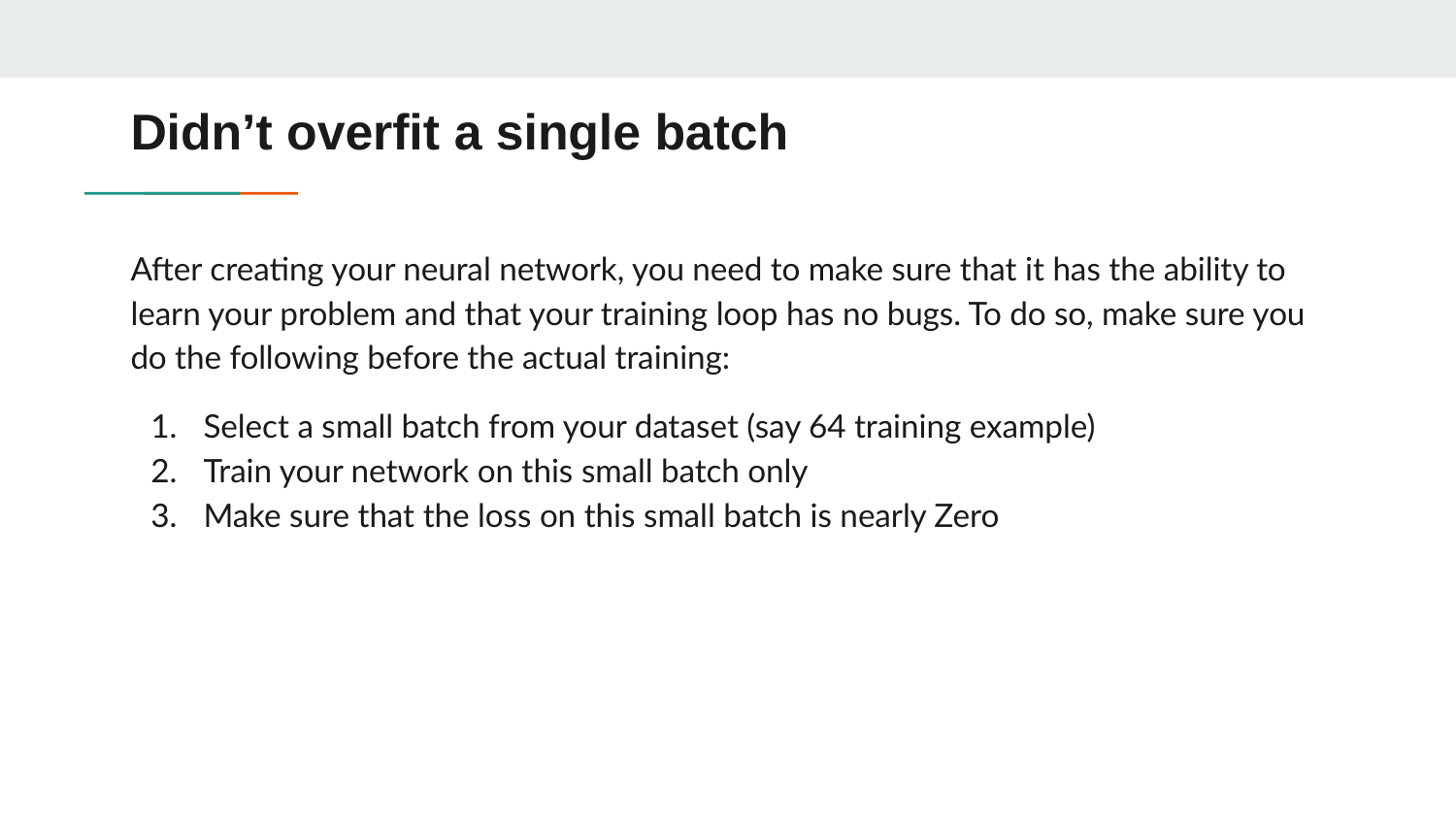

# Didn’t overfit a single batch
After creating your neural network, you need to make sure that it has the ability to learn your problem and that your training loop has no bugs. To do so, make sure you do the following before the actual training:
Select a small batch from your dataset (say 64 training example)
Train your network on this small batch only
Make sure that the loss on this small batch is nearly Zero